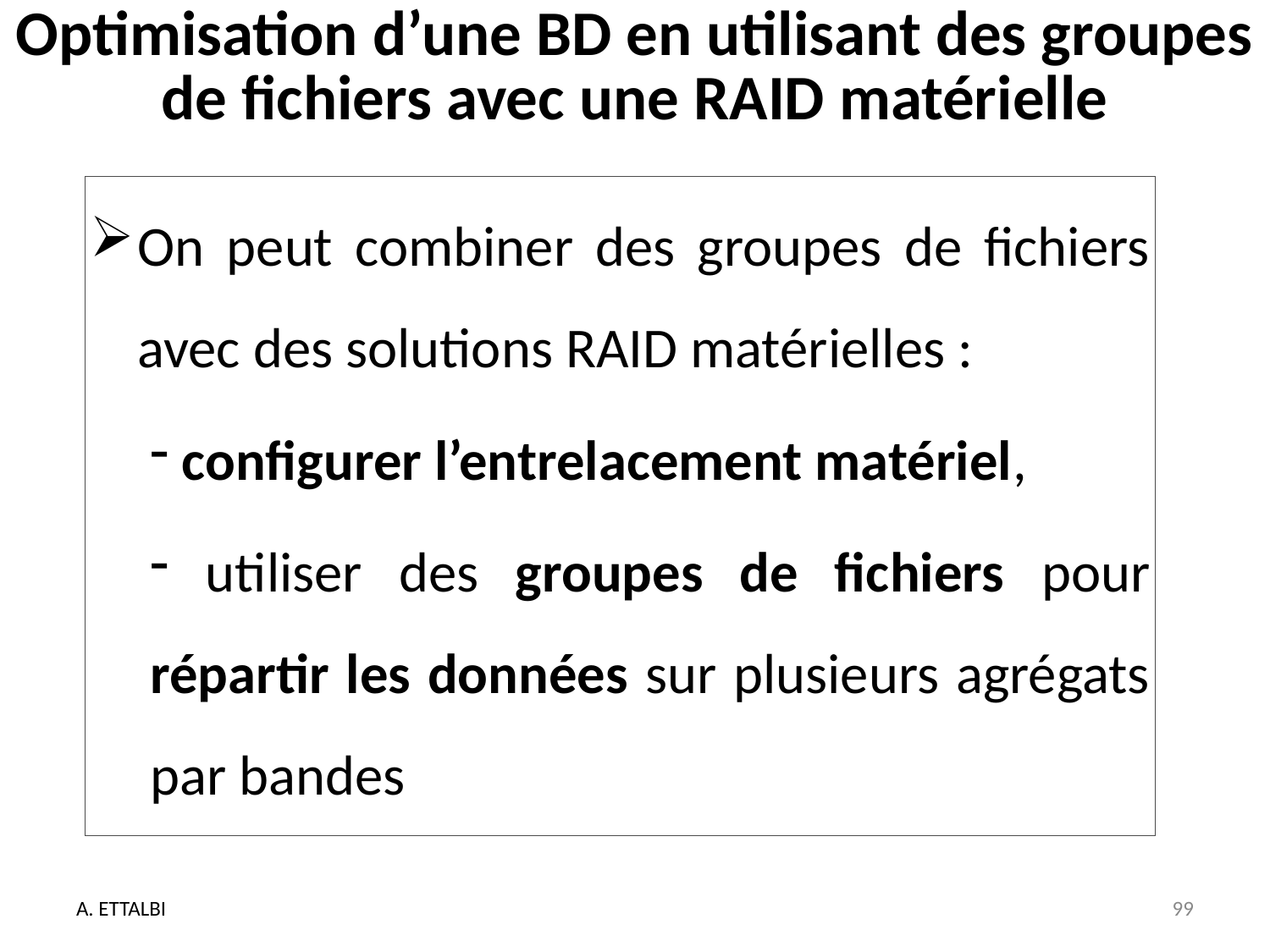

# Optimisation d’une BD en utilisant des groupes de fichiers avec une RAID matérielle
On peut combiner des groupes de fichiers avec des solutions RAID matérielles :
 configurer l’entrelacement matériel,
 utiliser des groupes de fichiers pour répartir les données sur plusieurs agrégats par bandes
A. ETTALBI
99